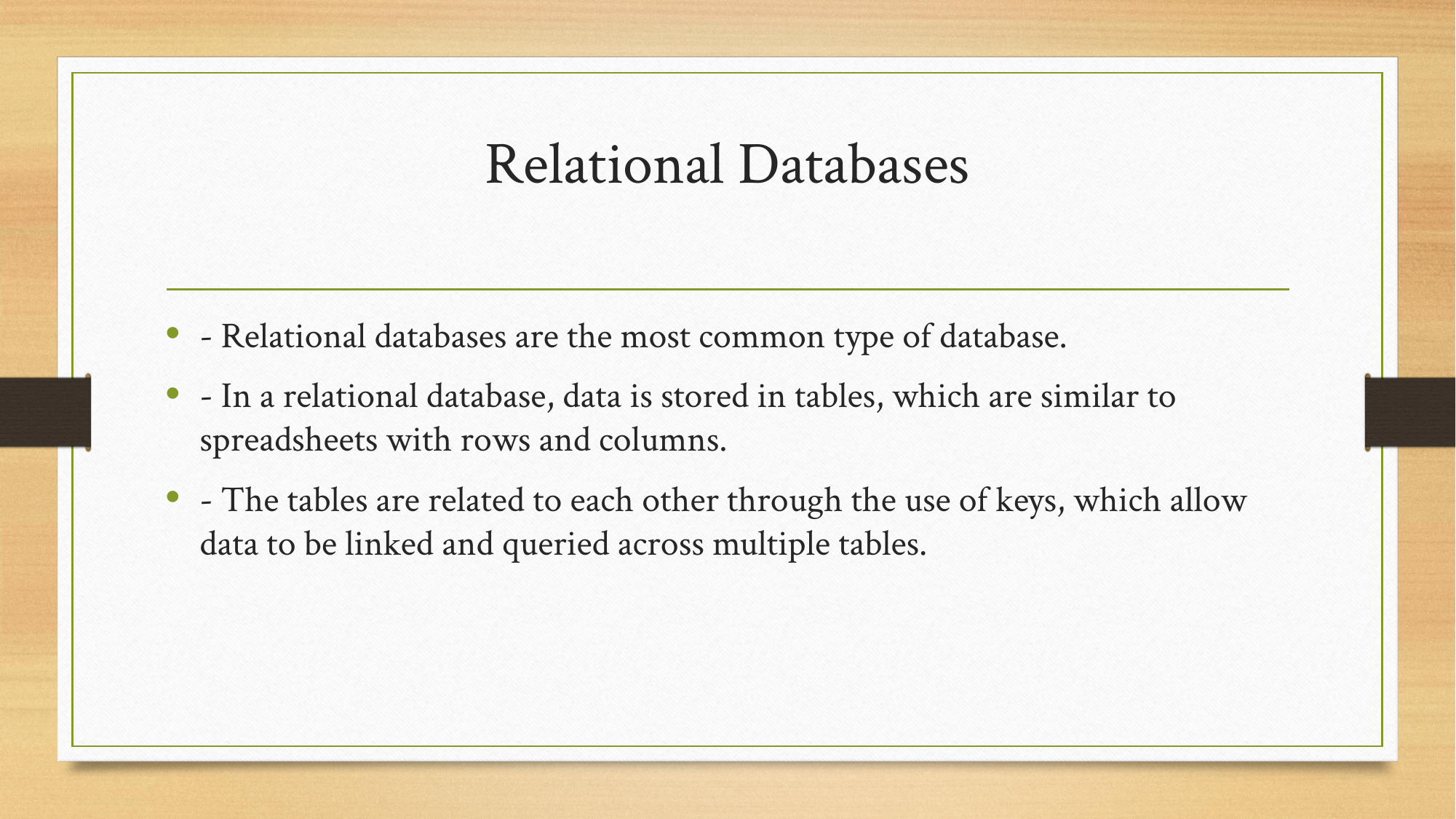

# Relational Databases
- Relational databases are the most common type of database.
- In a relational database, data is stored in tables, which are similar to spreadsheets with rows and columns.
- The tables are related to each other through the use of keys, which allow data to be linked and queried across multiple tables.